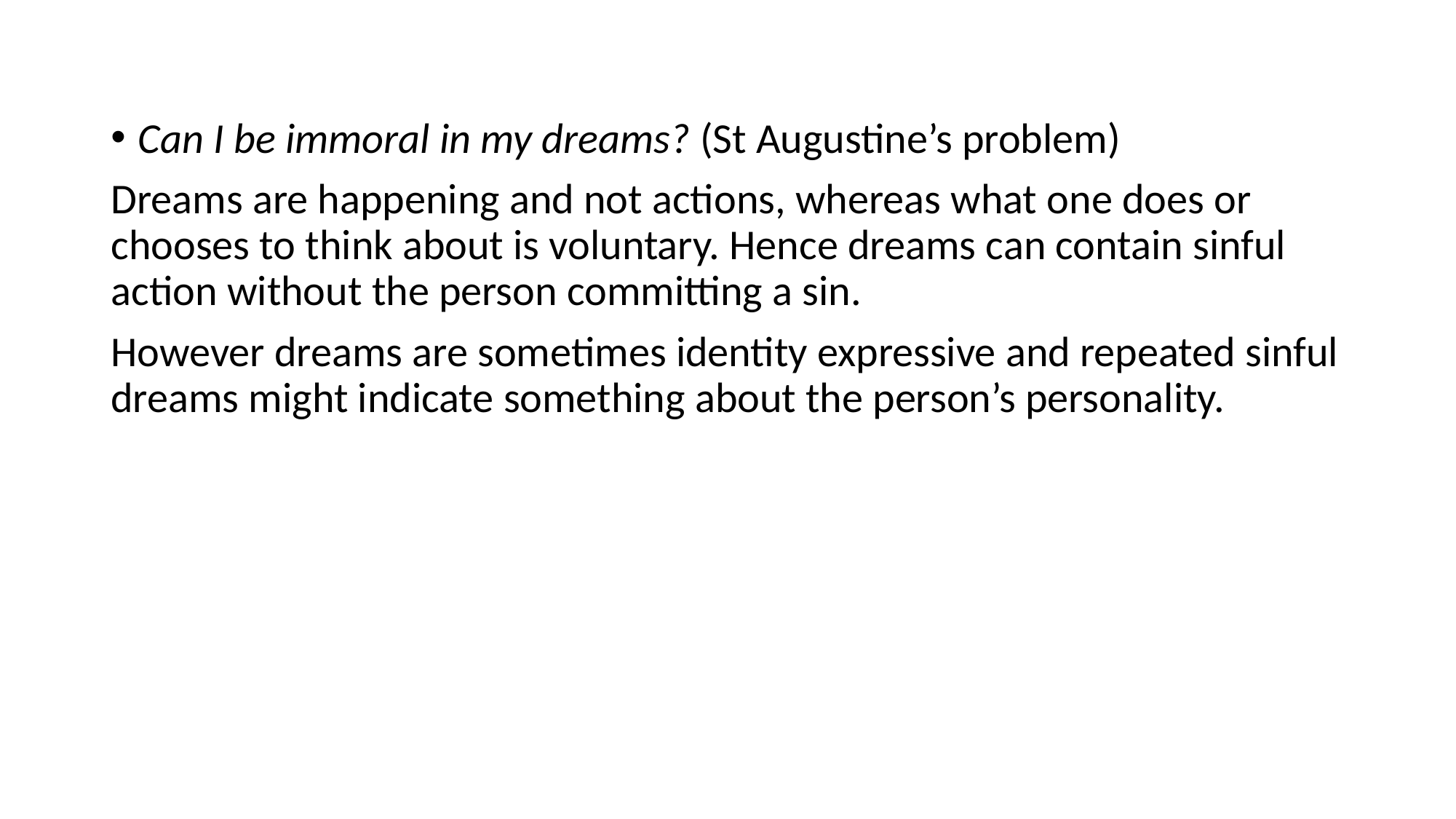

#
Can I be immoral in my dreams? (St Augustine’s problem)
Dreams are happening and not actions, whereas what one does or chooses to think about is voluntary. Hence dreams can contain sinful action without the person committing a sin.
However dreams are sometimes identity expressive and repeated sinful dreams might indicate something about the person’s personality.